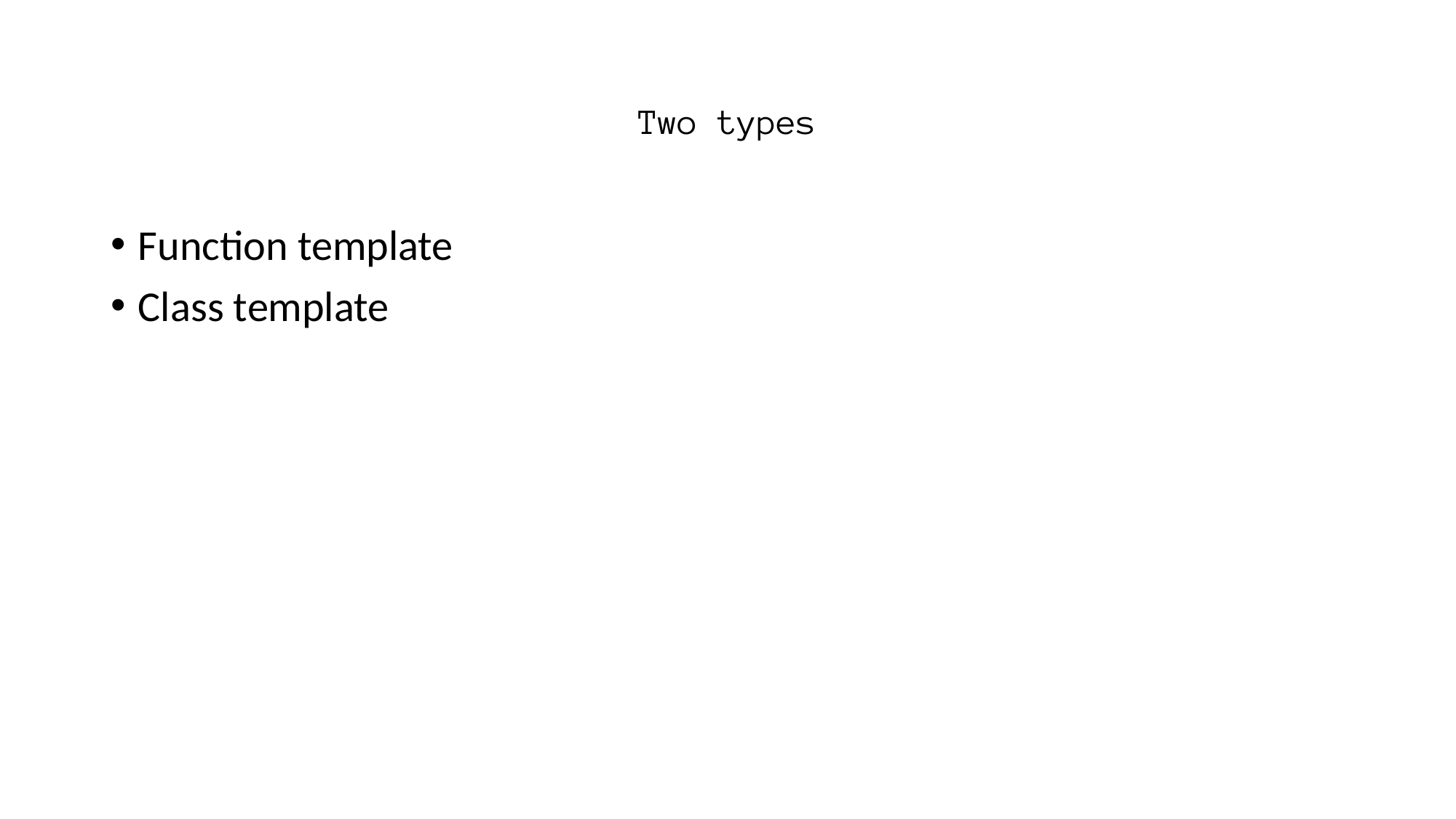

# Two types
Function template
Class template